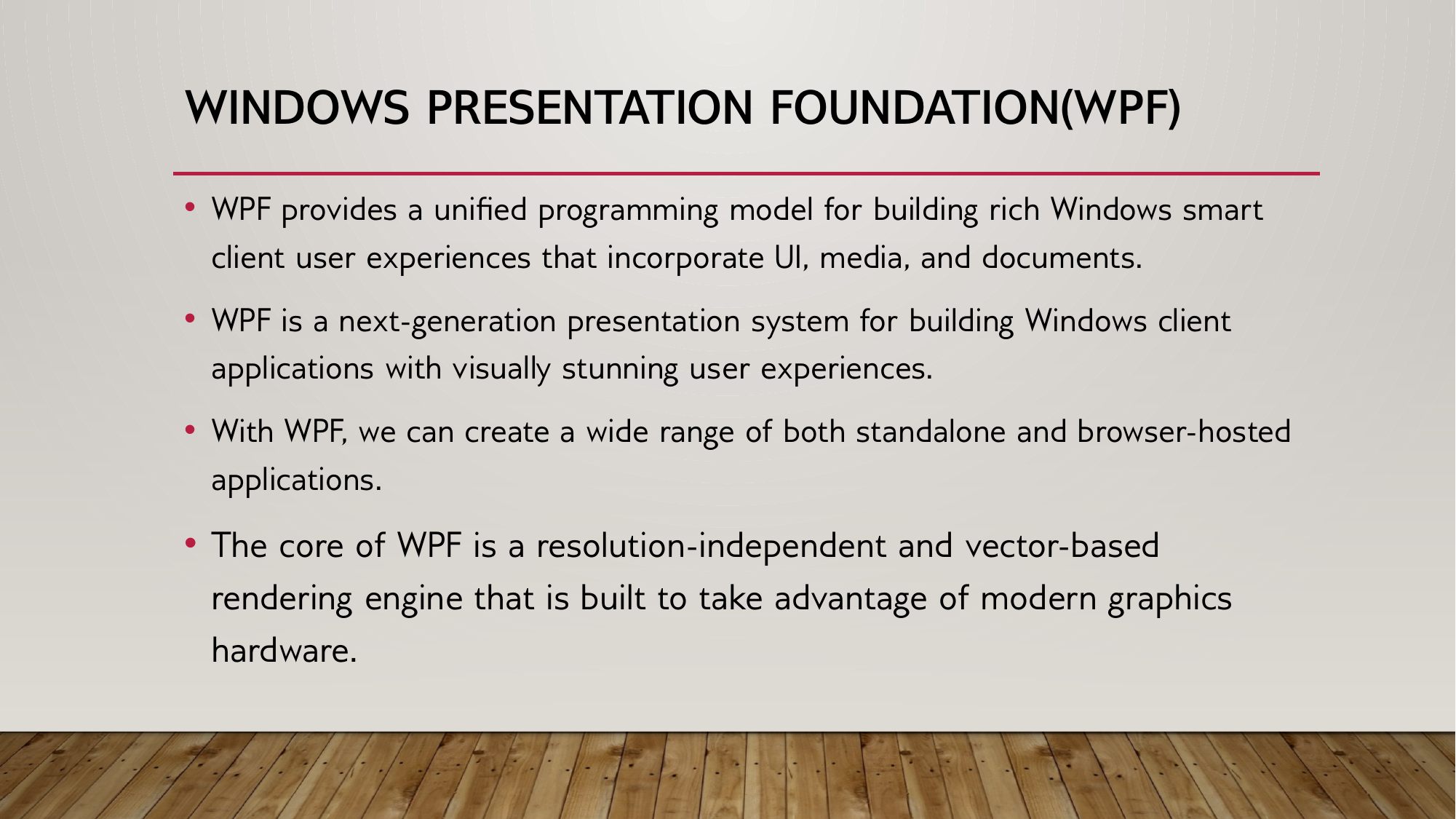

# Windows Presentation Foundation(WPF)
WPF provides a unified programming model for building rich Windows smart client user experiences that incorporate UI, media, and documents.
WPF is a next-generation presentation system for building Windows client applications with visually stunning user experiences.
With WPF, we can create a wide range of both standalone and browser-hosted applications.
The core of WPF is a resolution-independent and vector-based rendering engine that is built to take advantage of modern graphics hardware.